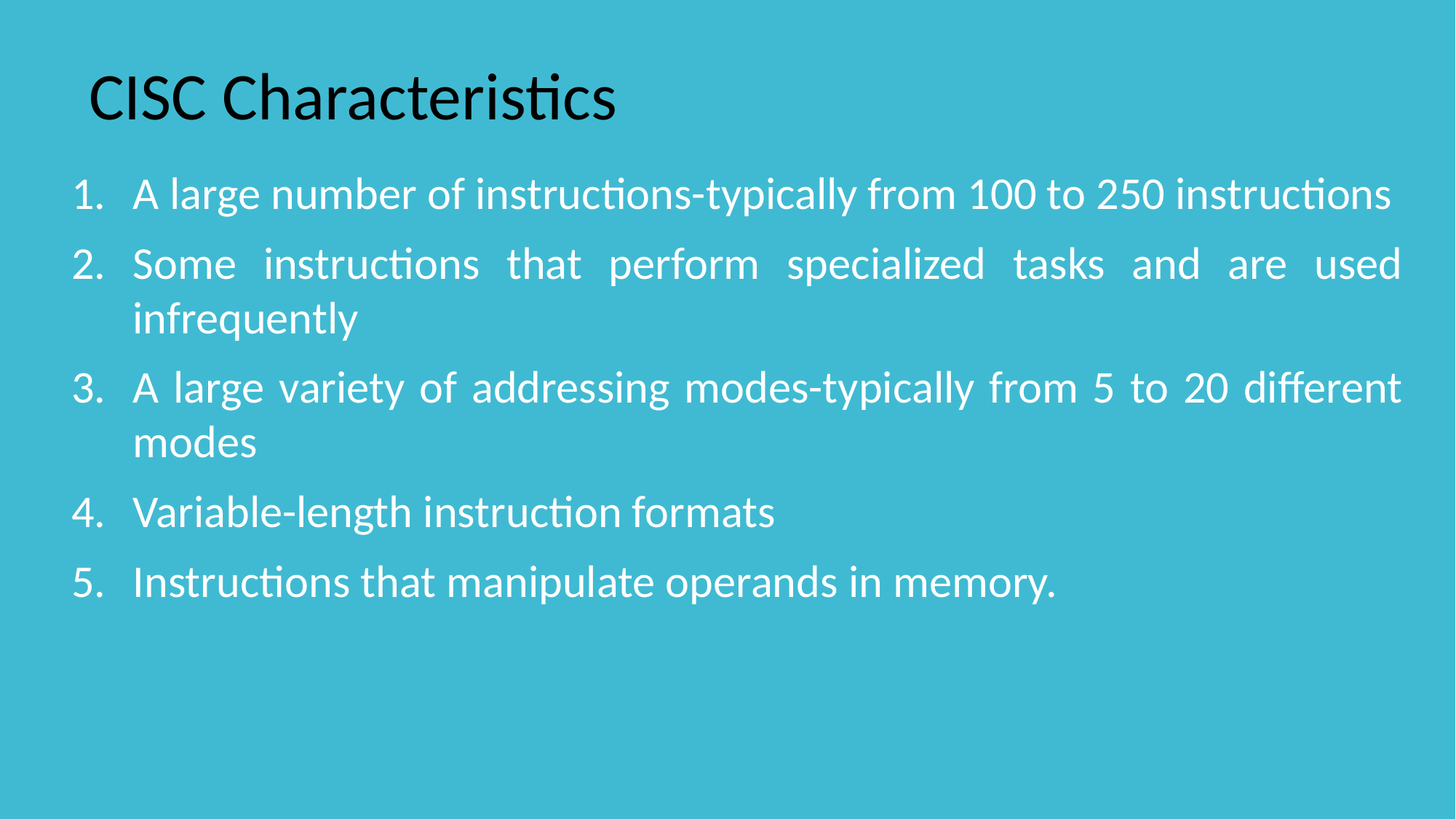

# CISC Characteristics
A large number of instructions-typically from 100 to 250 instructions
Some instructions that perform specialized tasks and are used infrequently
A large variety of addressing modes-typically from 5 to 20 different modes
Variable-length instruction formats
Instructions that manipulate operands in memory.